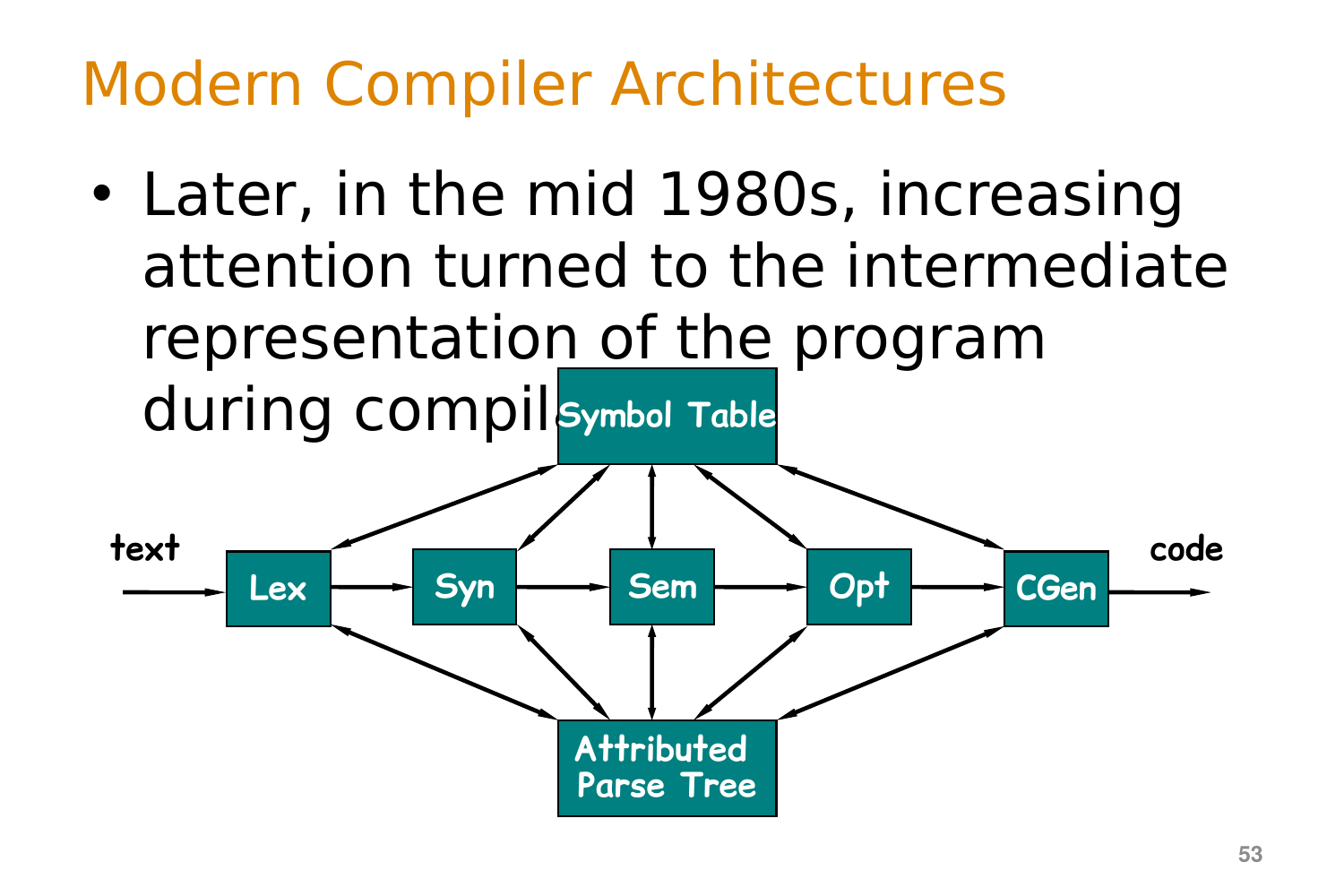

# Modern Compiler Architectures
Later, in the mid 1980s, increasing attention turned to the intermediate representation of the program during compilation.

Symbol Table

text
code
Syn
Sem
Opt
Lex
CGen

Attributed
Parse Tree
53